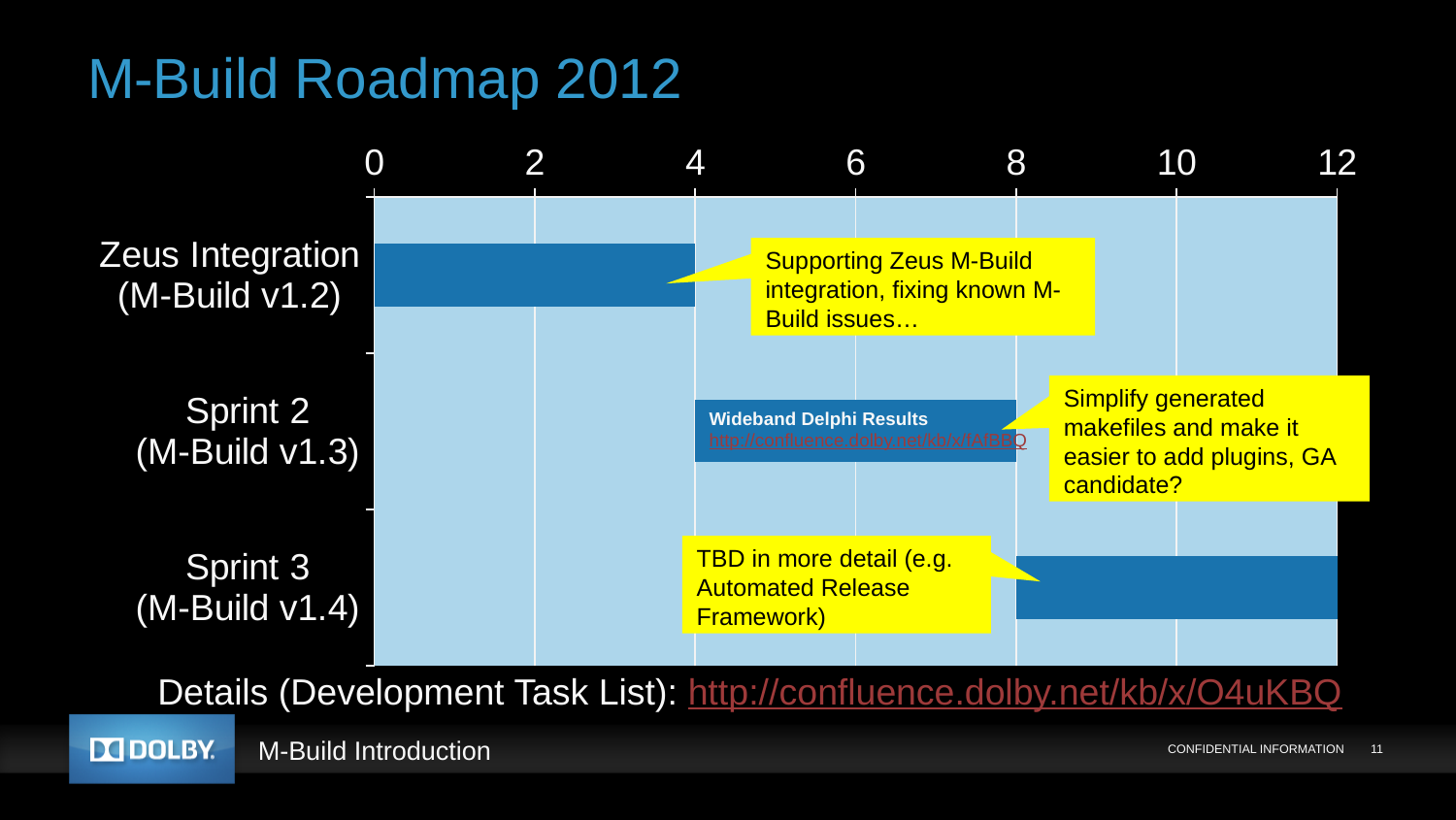

# M-Build Roadmap 2012

### Chart

| Category | Start | Duration |
|---|---|---|
| Zeus Integration
(M-Build v1.2) | 0.0 | 4.0 |
| Sprint 2
(M-Build v1.3) | 4.0 | 4.0 |
| Sprint 3
(M-Build v1.4) | 8.0 | 4.0 |
Supporting Zeus M-Build integration, fixing known M-Build issues…

Simplify generated makefiles and make it easier to add plugins, GA candidate?
Wideband Delphi Results
http://confluence.dolby.net/kb/x/fAfBBQ
TBD in more detail (e.g. Automated Release Framework)
Details (Development Task List): http://confluence.dolby.net/kb/x/O4uKBQ
CONFIDENTIAL INFORMATION
11